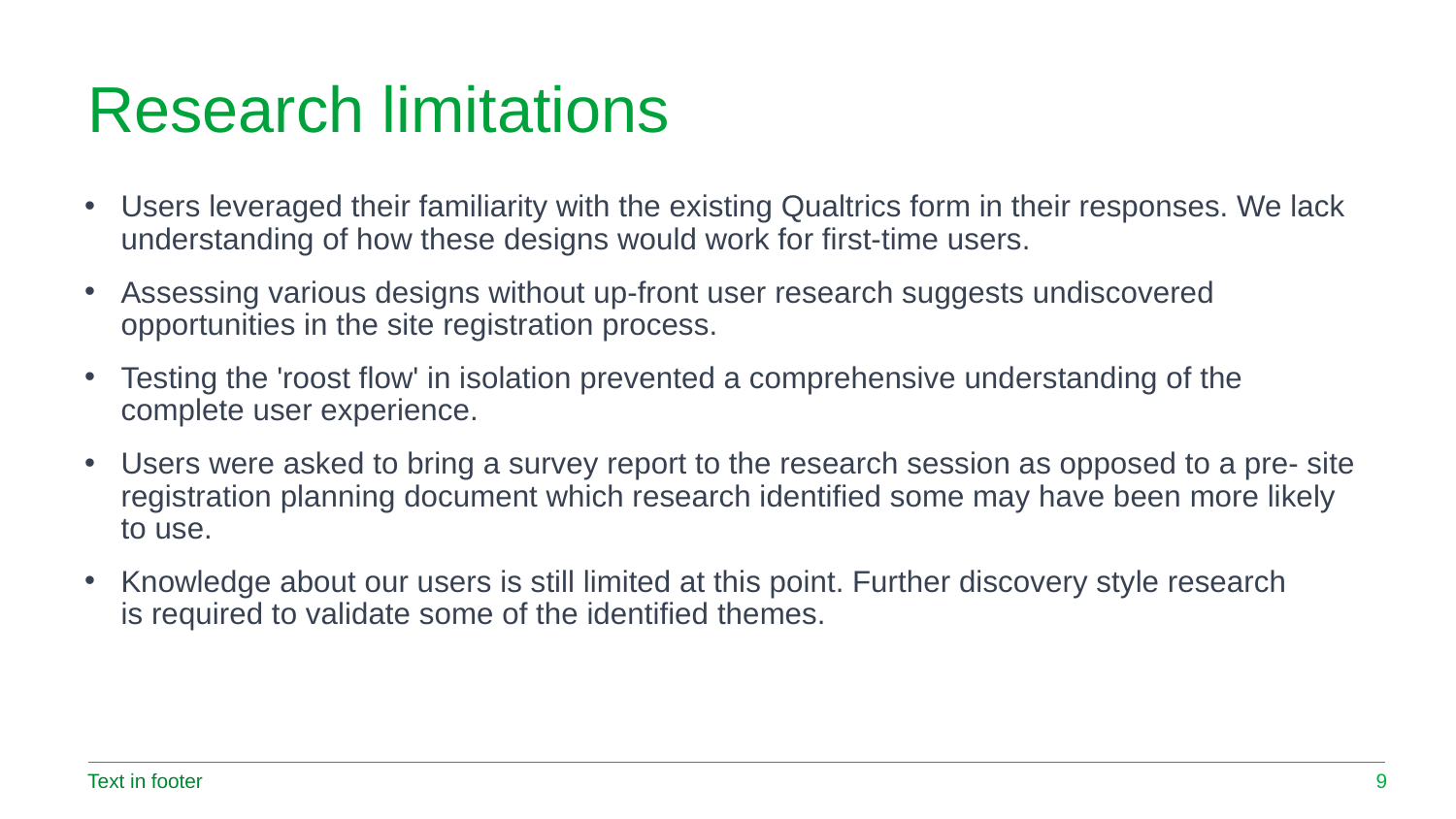

# Research limitations
Users leveraged their familiarity with the existing Qualtrics form in their responses. We lack understanding of how these designs would work for first-time users.
Assessing various designs without up-front user research suggests undiscovered opportunities in the site registration process.
Testing the 'roost flow' in isolation prevented a comprehensive understanding of the complete user experience.
Users were asked to bring a survey report to the research session as opposed to a pre- site registration planning document which research identified some may have been more likely to use.
Knowledge about our users is still limited at this point. Further discovery style research is required to validate some of the identified themes.

Text in footer
9